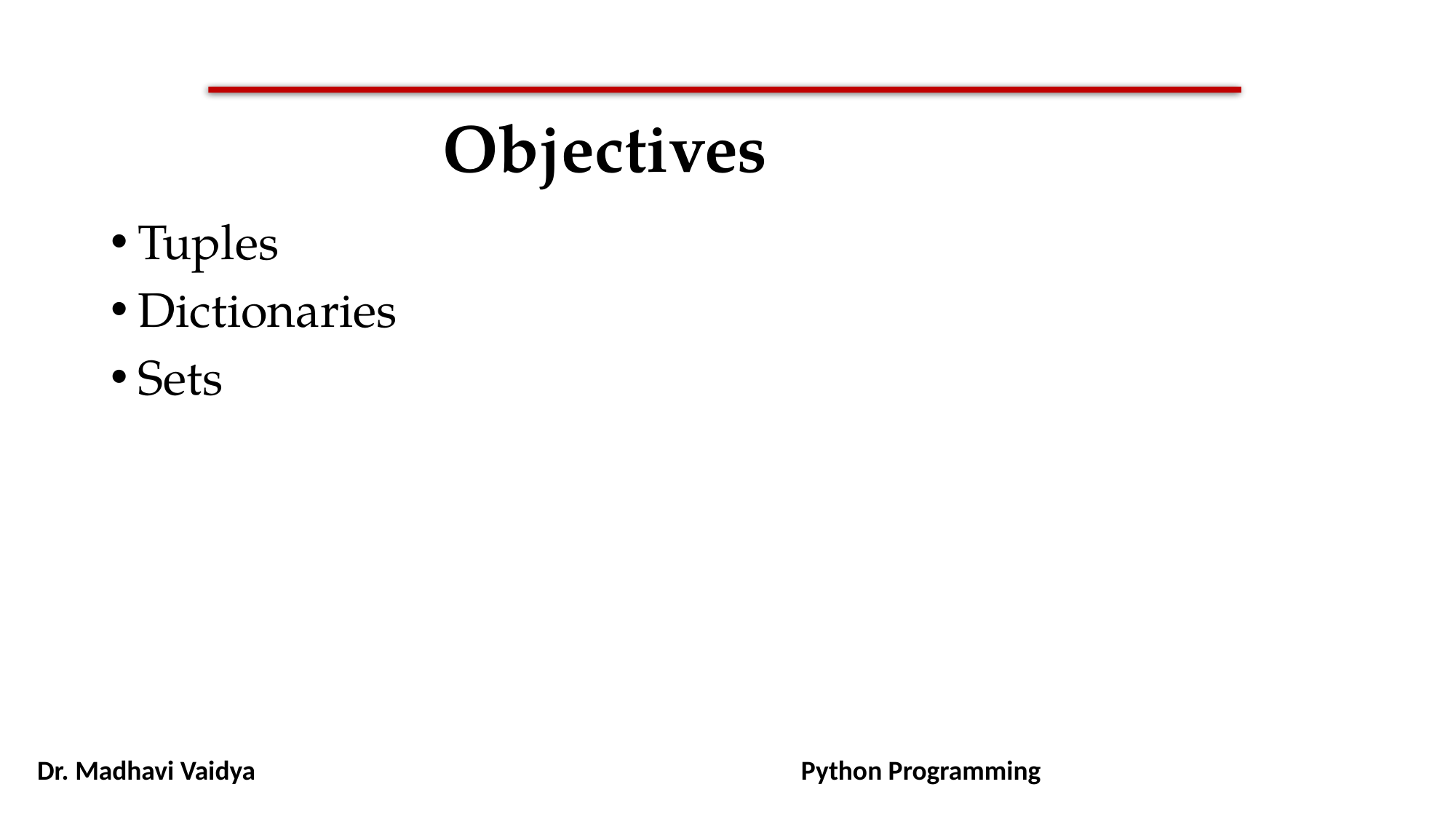

# Objectives
Tuples
Dictionaries
Sets
 Dr. Madhavi Vaidya     			 		 Python Programming